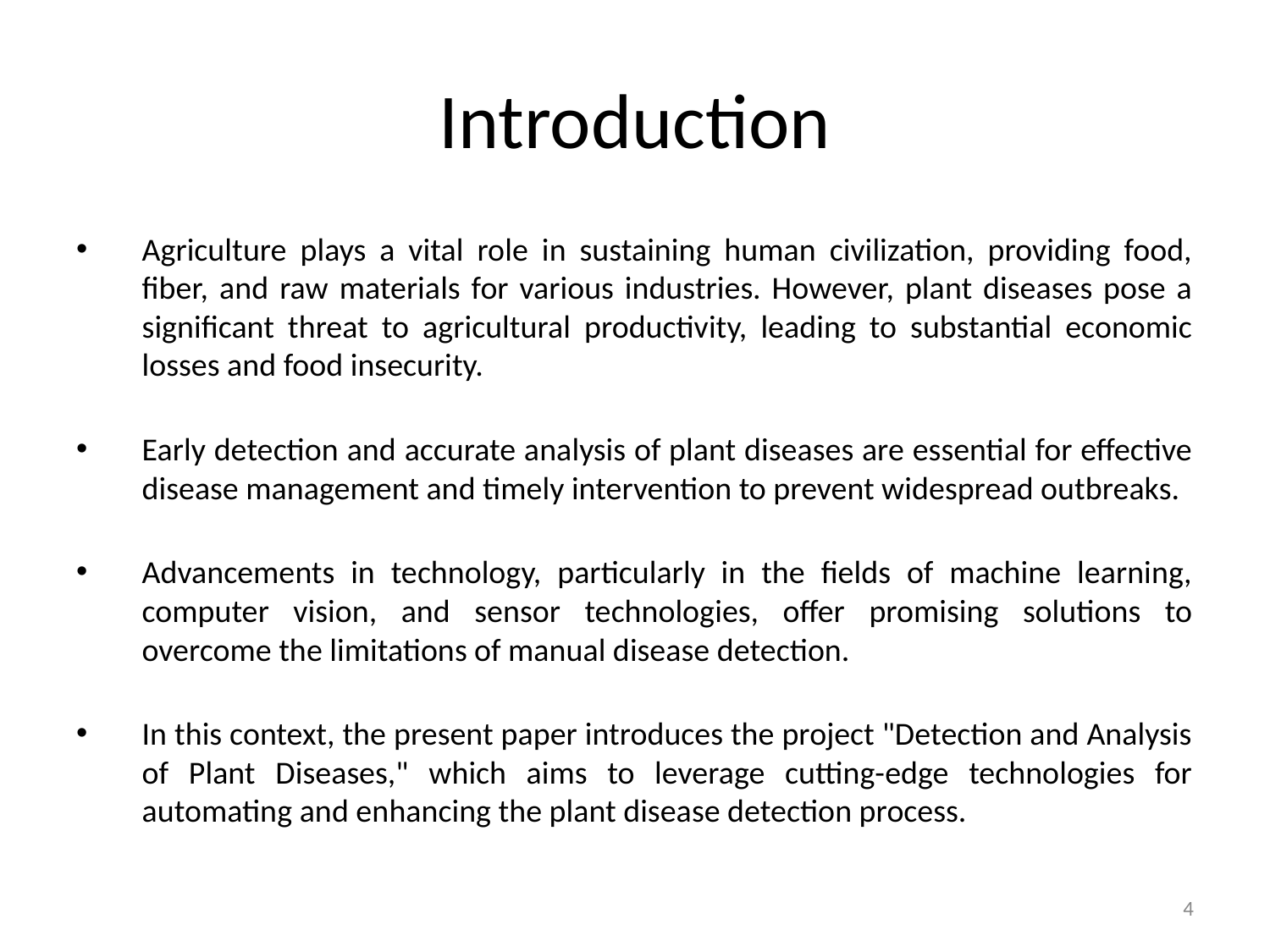

# Introduction
Agriculture plays a vital role in sustaining human civilization, providing food, fiber, and raw materials for various industries. However, plant diseases pose a significant threat to agricultural productivity, leading to substantial economic losses and food insecurity.

Early detection and accurate analysis of plant diseases are essential for effective disease management and timely intervention to prevent widespread outbreaks.

Advancements in technology, particularly in the fields of machine learning, computer vision, and sensor technologies, offer promising solutions to overcome the limitations of manual disease detection.

In this context, the present paper introduces the project "Detection and Analysis of Plant Diseases," which aims to leverage cutting-edge technologies for automating and enhancing the plant disease detection process.

4